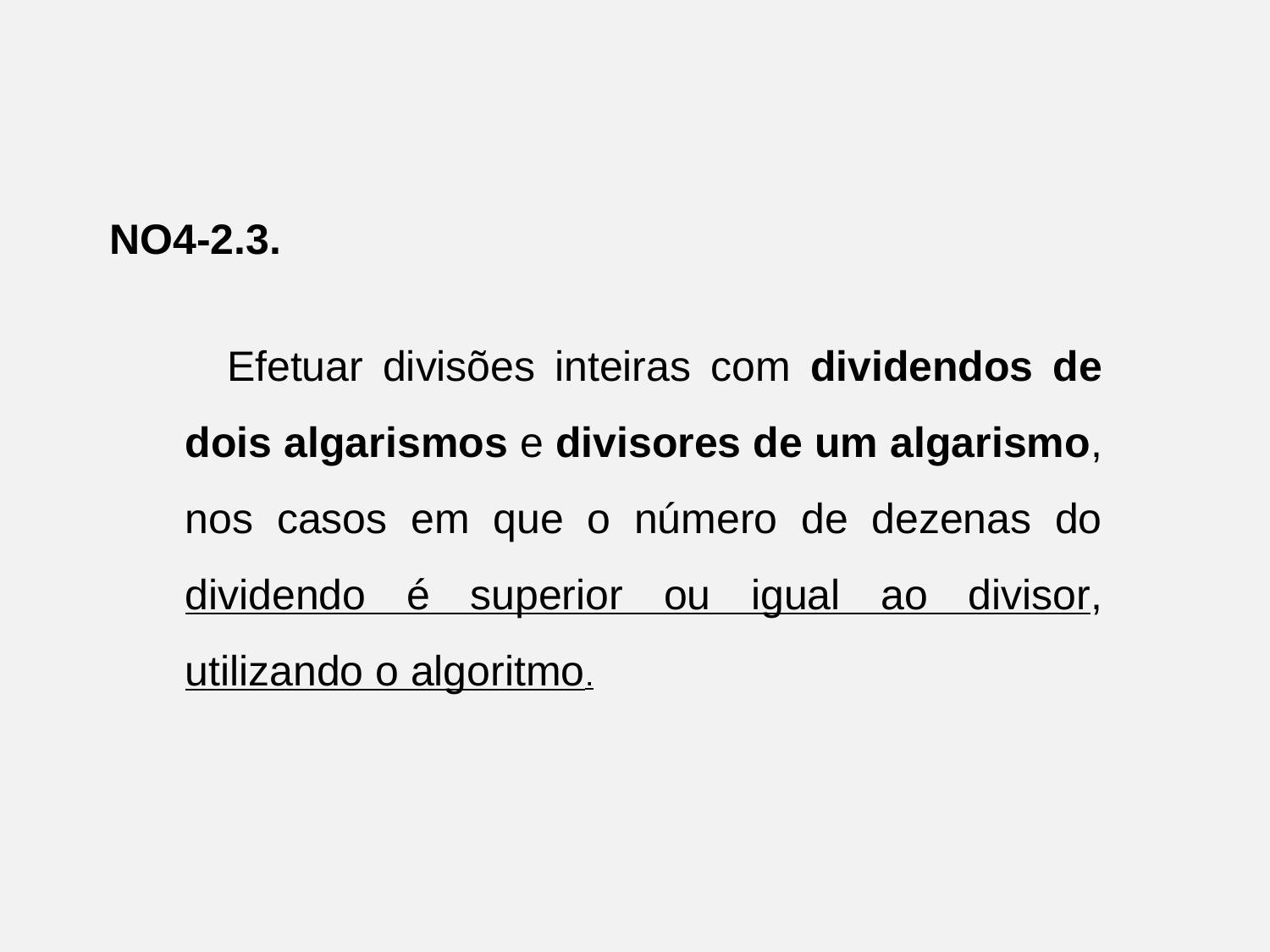

NO4-2.3.

      Efetuar divisões inteiras com dividendos de dois algarismos e divisores de um algarismo, nos casos em que o número de dezenas do dividendo é superior ou igual ao divisor, utilizando o algoritmo.